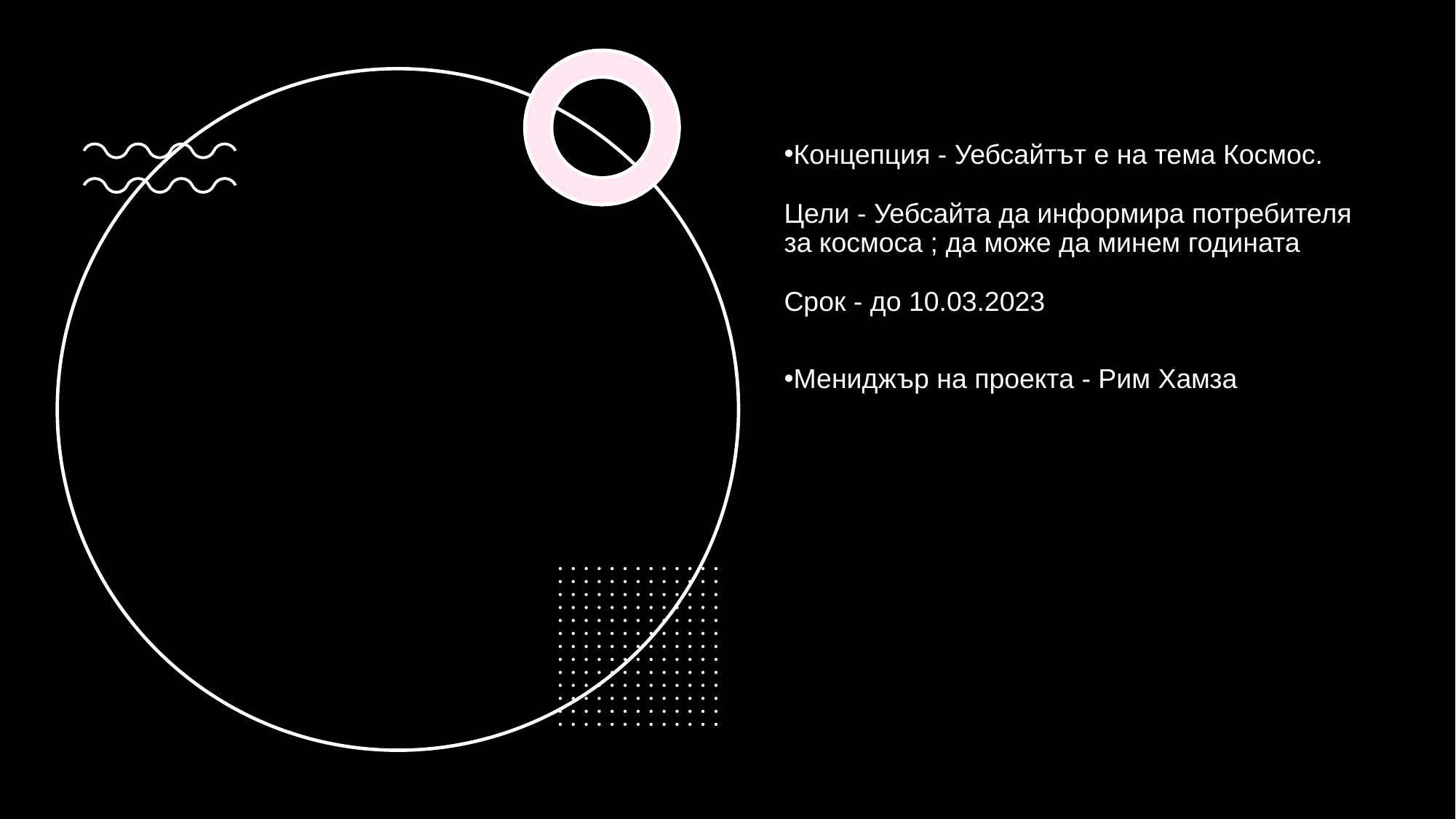

Концепция - Уебсайтът е на тема Космос.
Цели - Уебсайта да информира потребителя за космоса ; да може да минем годината
Срок - до 10.03.2023

Мениджър на проекта - Рим Хамза